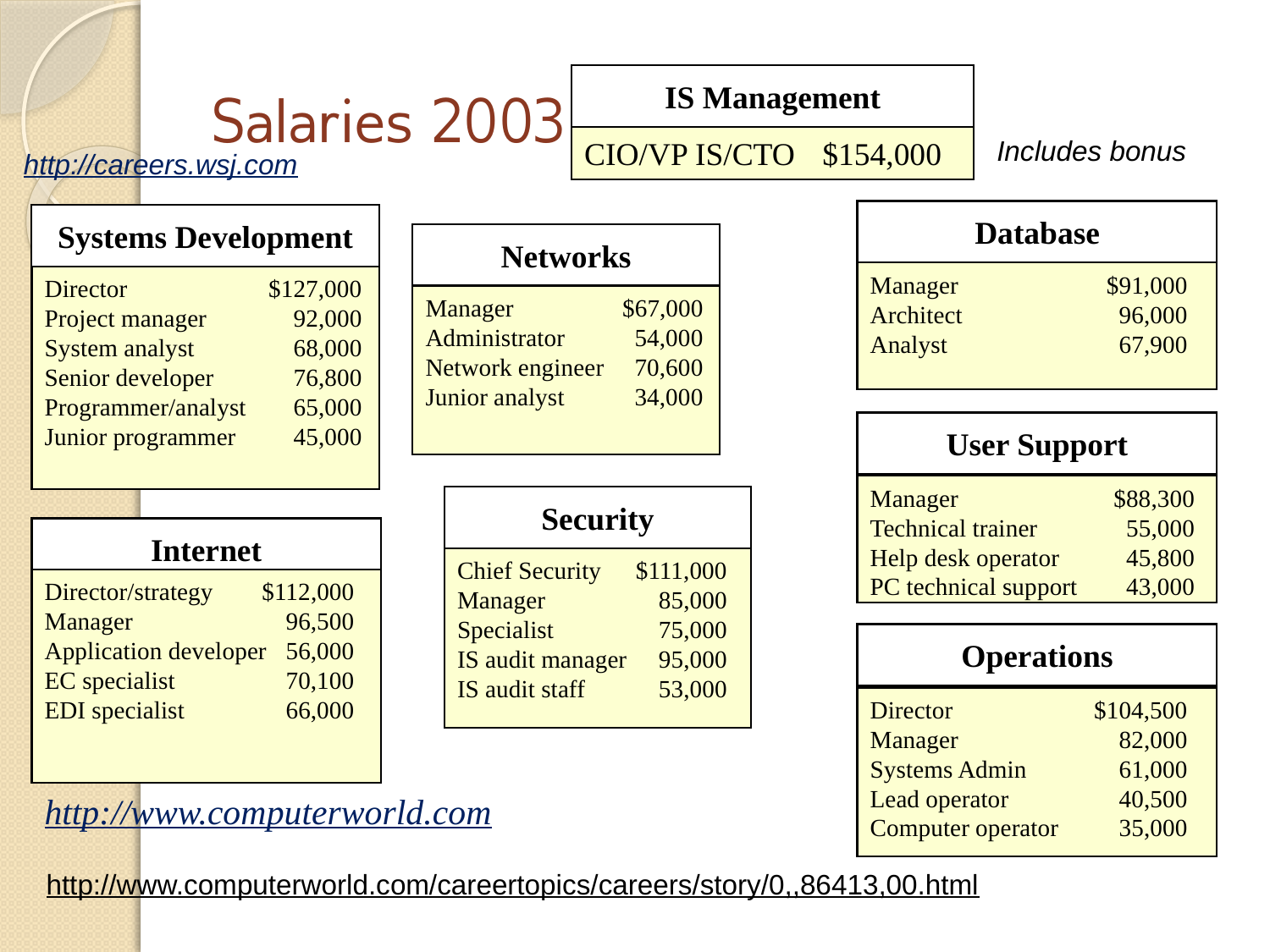

# Salaries 2003
IS Management
CIO/VP IS/CTO	$154,000
Includes bonus
http://careers.wsj.com
Database
Systems Development
Networks
Manager	$91,000
Architect	96,000
Analyst	67,900
Director	$127,000
Project manager	92,000
System analyst	68,000
Senior developer	76,800
Programmer/analyst	65,000
Junior programmer	45,000
Manager	$67,000
Administrator	54,000
Network engineer	70,600
Junior analyst	34,000
User Support
Manager	$88,300
Technical trainer	55,000
Help desk operator	45,800
PC technical support	43,000
Security
Internet
Chief Security	$111,000
Manager	85,000
Specialist	75,000
IS audit manager	95,000
IS audit staff	53,000
Director/strategy	$112,000
Manager	96,500
Application developer	56,000
EC specialist	70,100
EDI specialist	66,000
Operations
Director	$104,500
Manager	82,000
Systems Admin	61,000
Lead operator	40,500
Computer operator	35,000
http://www.computerworld.com
http://www.computerworld.com/careertopics/careers/story/0,,86413,00.html